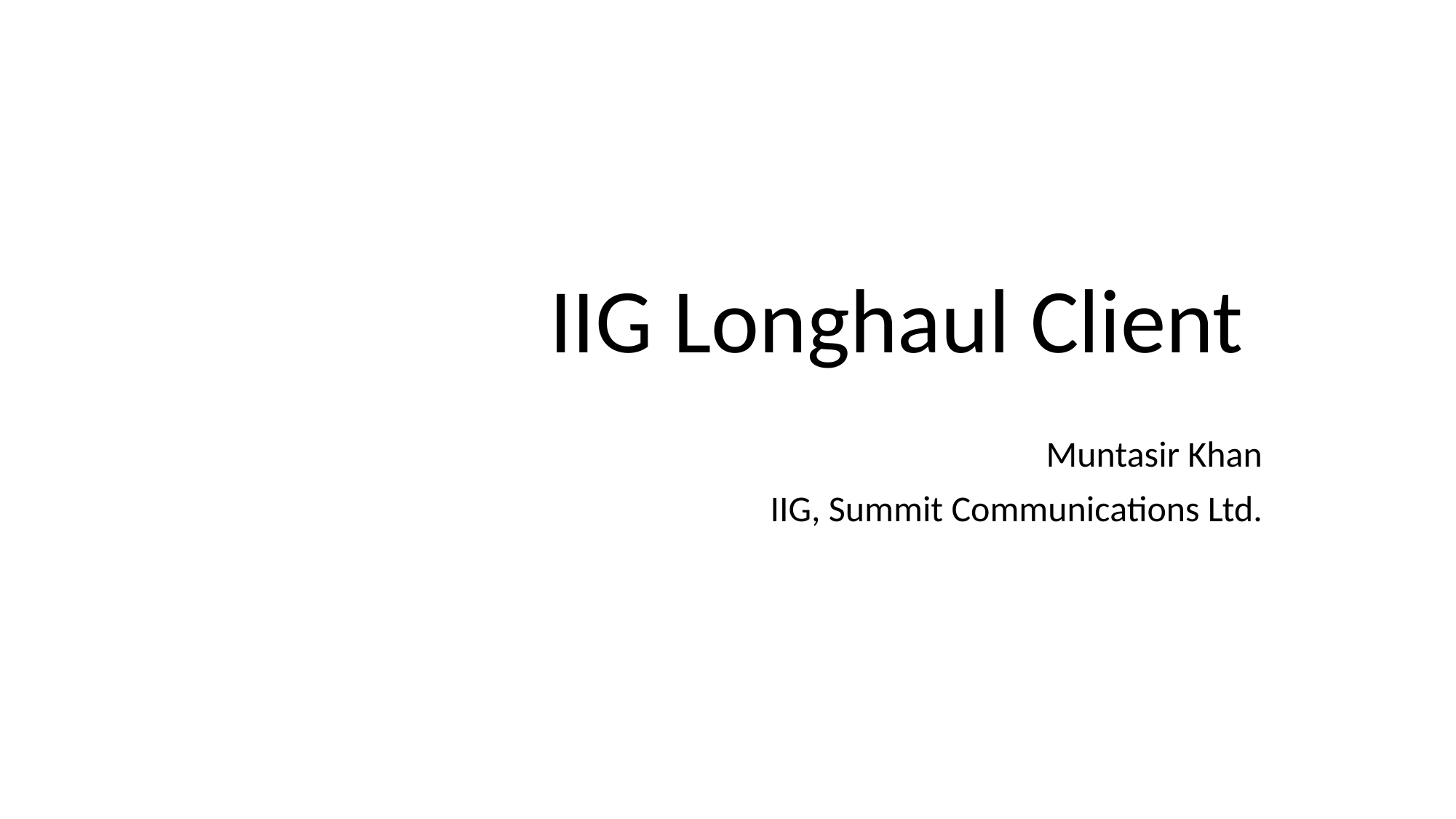

# IIG Longhaul Client
Muntasir Khan
IIG, Summit Communications Ltd.